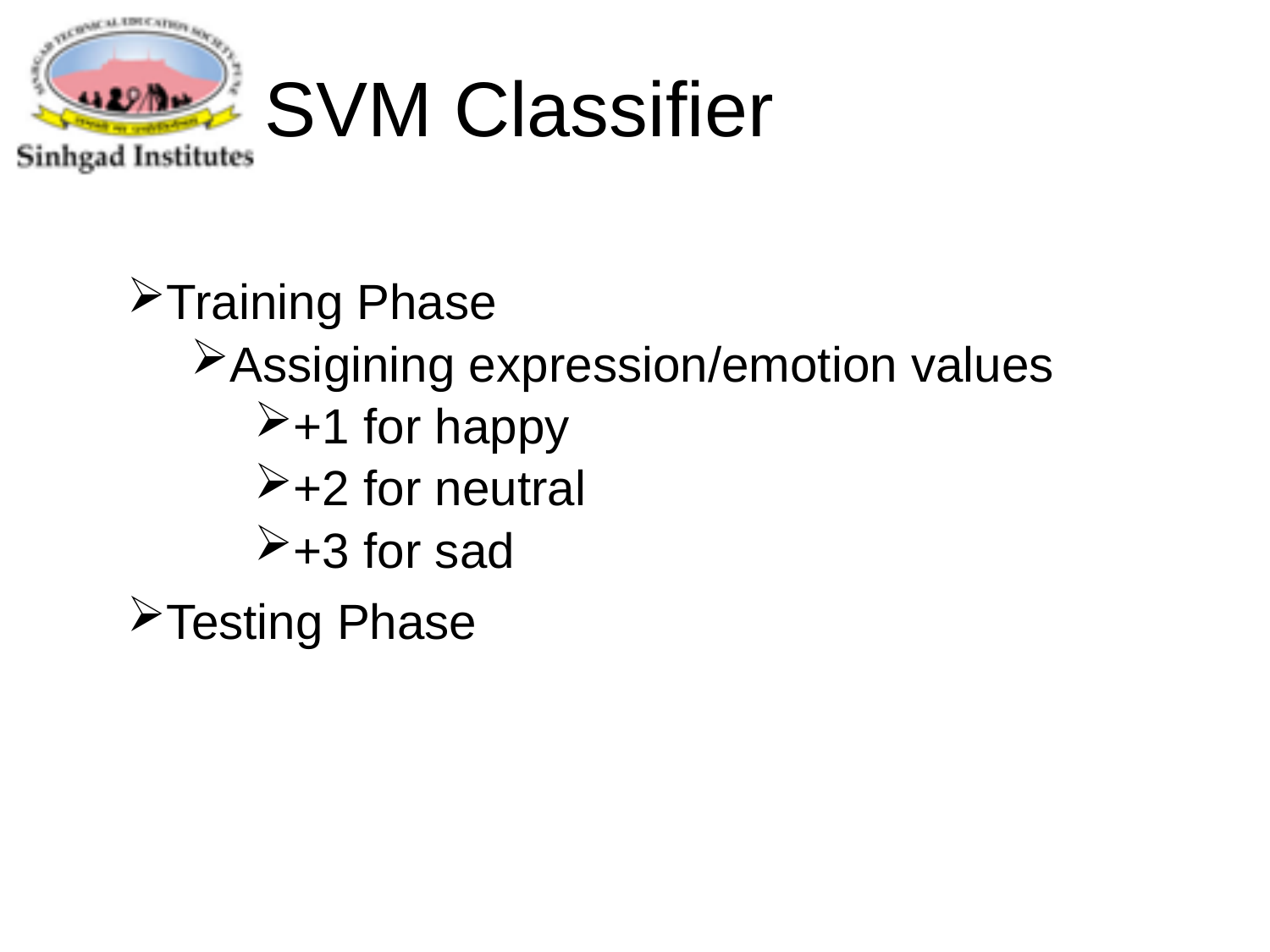

# SVM Classifier
Training Phase
Assigining expression/emotion values
+1 for happy
+2 for neutral
+3 for sad
Testing Phase